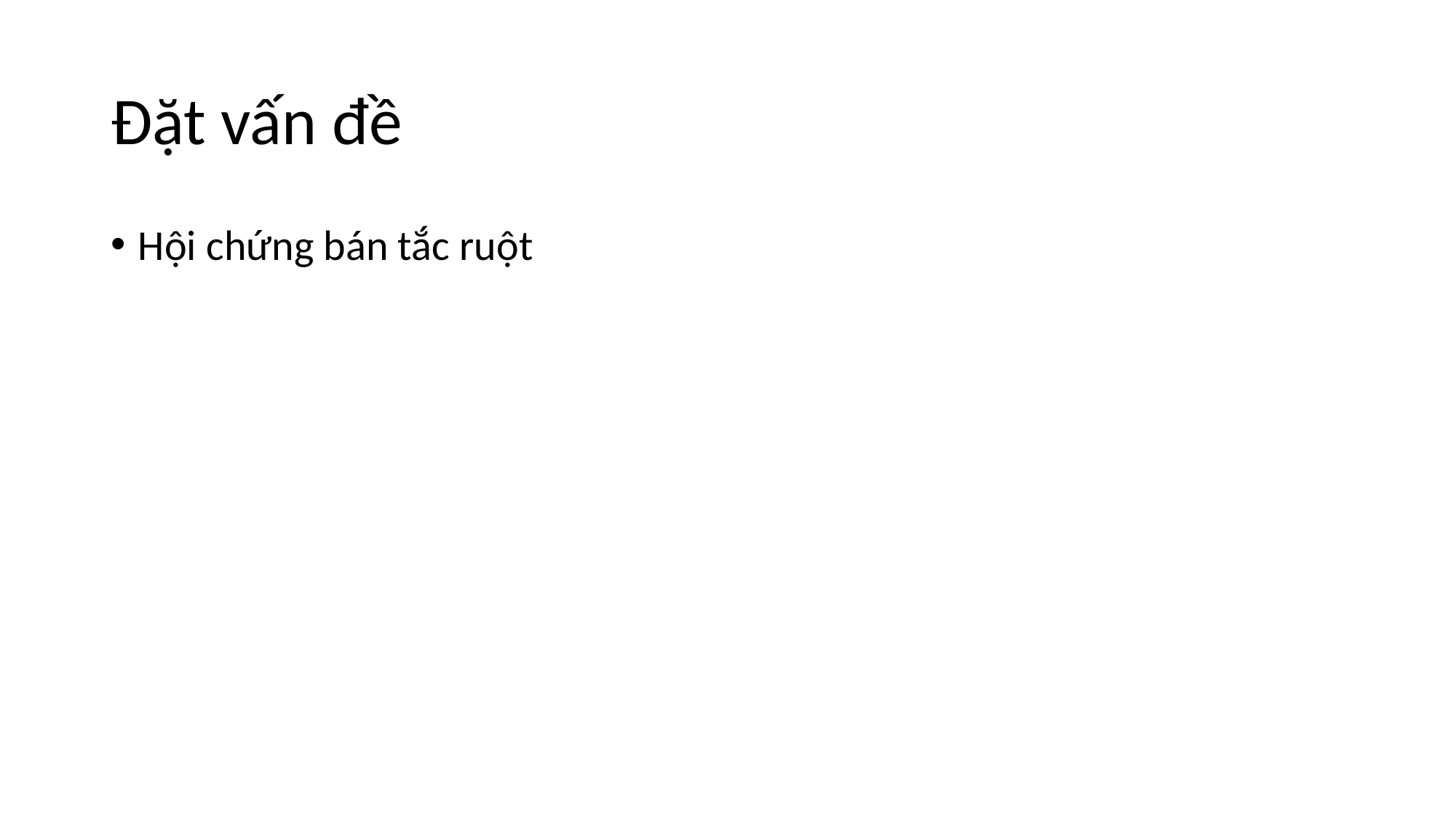

# Đặt vấn đề
Hội chứng bán tắc ruột